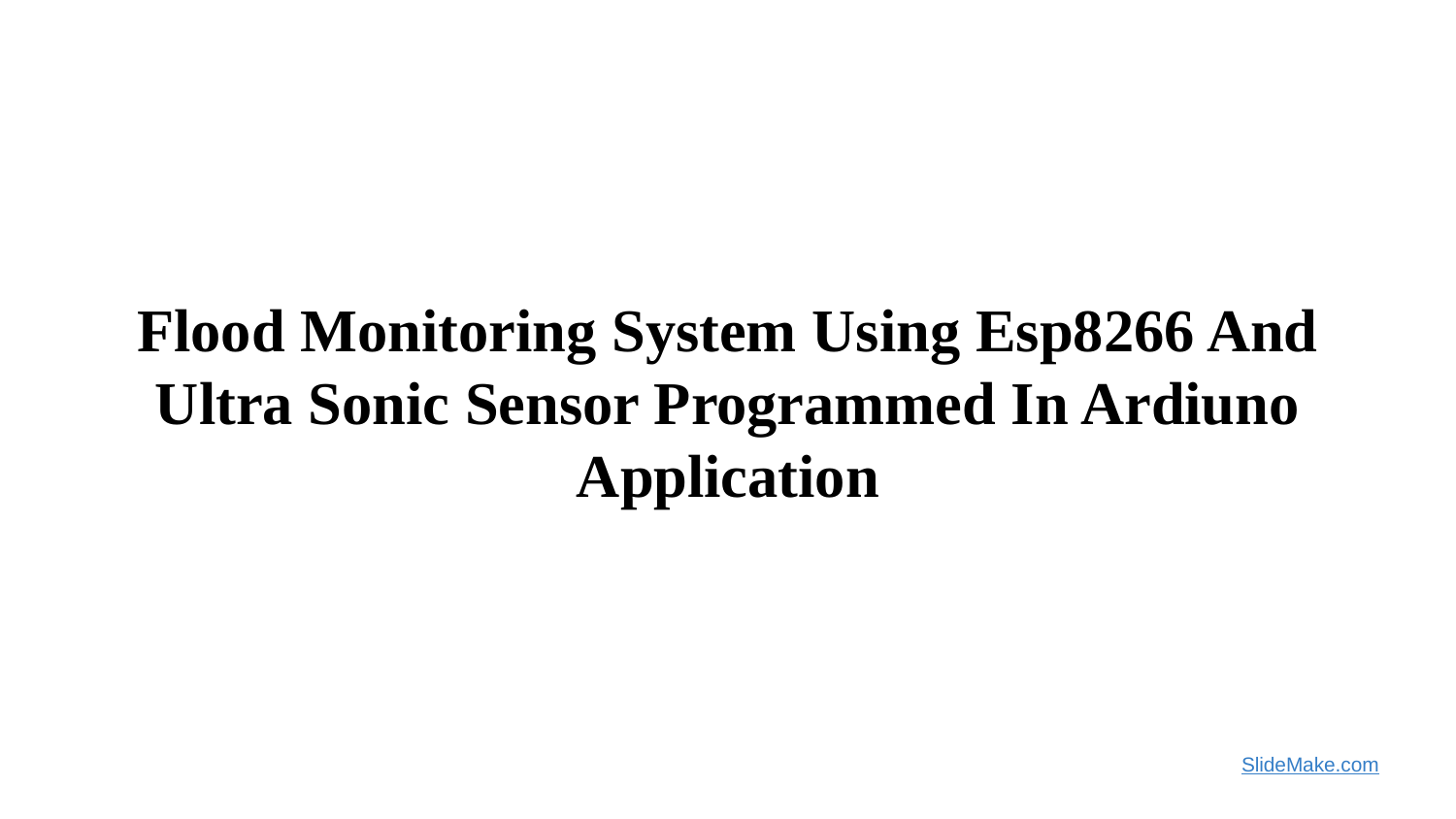

Flood Monitoring System Using Esp8266 And Ultra Sonic Sensor Programmed In Ardiuno Application
SlideMake.com